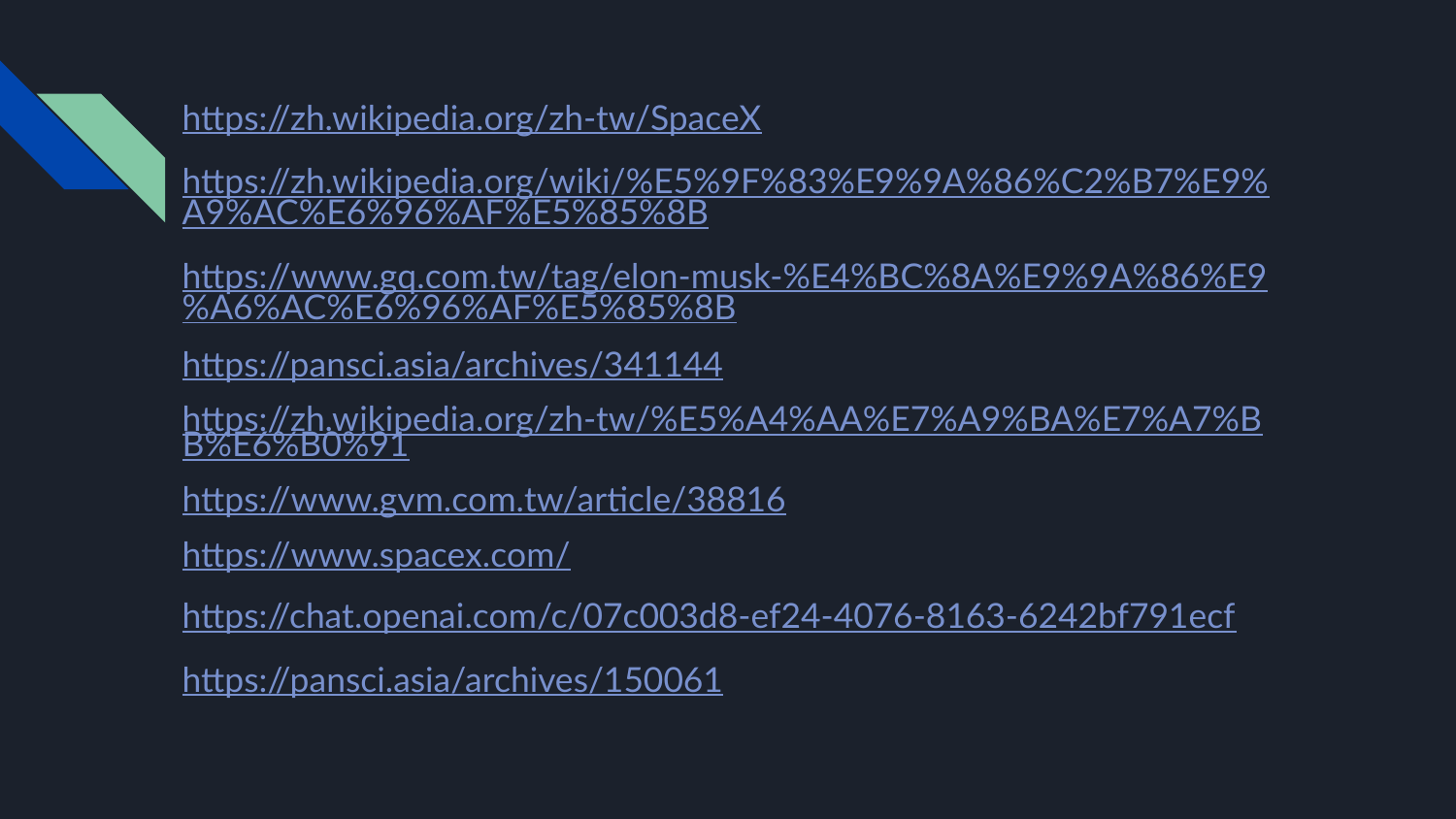

https://zh.wikipedia.org/zh-tw/SpaceX
https://zh.wikipedia.org/wiki/%E5%9F%83%E9%9A%86%C2%B7%E9%A9%AC%E6%96%AF%E5%85%8B
https://www.gq.com.tw/tag/elon-musk-%E4%BC%8A%E9%9A%86%E9%A6%AC%E6%96%AF%E5%85%8B
https://pansci.asia/archives/341144
https://zh.wikipedia.org/zh-tw/%E5%A4%AA%E7%A9%BA%E7%A7%BB%E6%B0%91
https://www.gvm.com.tw/article/38816
https://www.spacex.com/
https://chat.openai.com/c/07c003d8-ef24-4076-8163-6242bf791ecf
https://pansci.asia/archives/150061